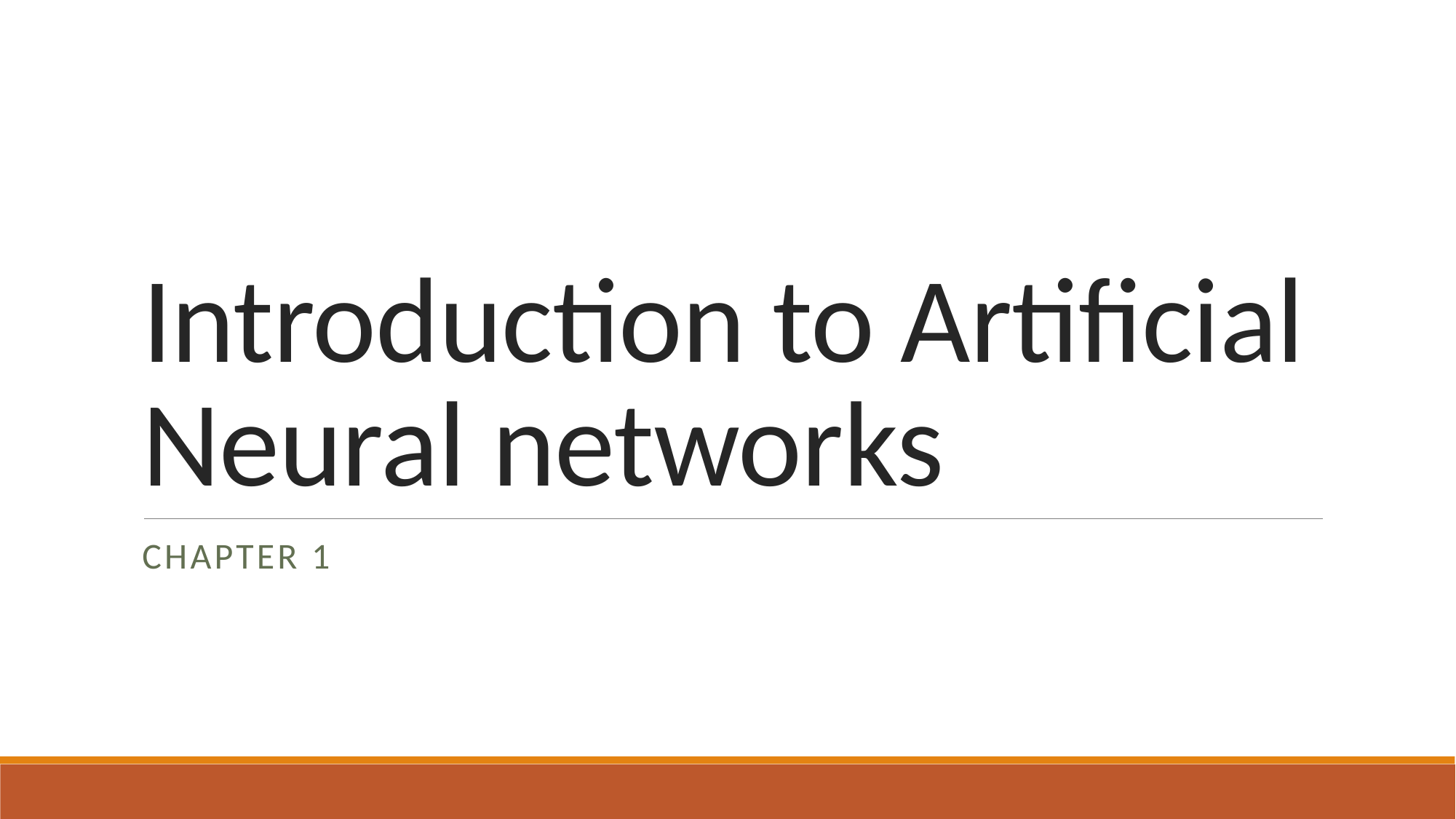

# Introduction to Artificial Neural networks
Chapter 1